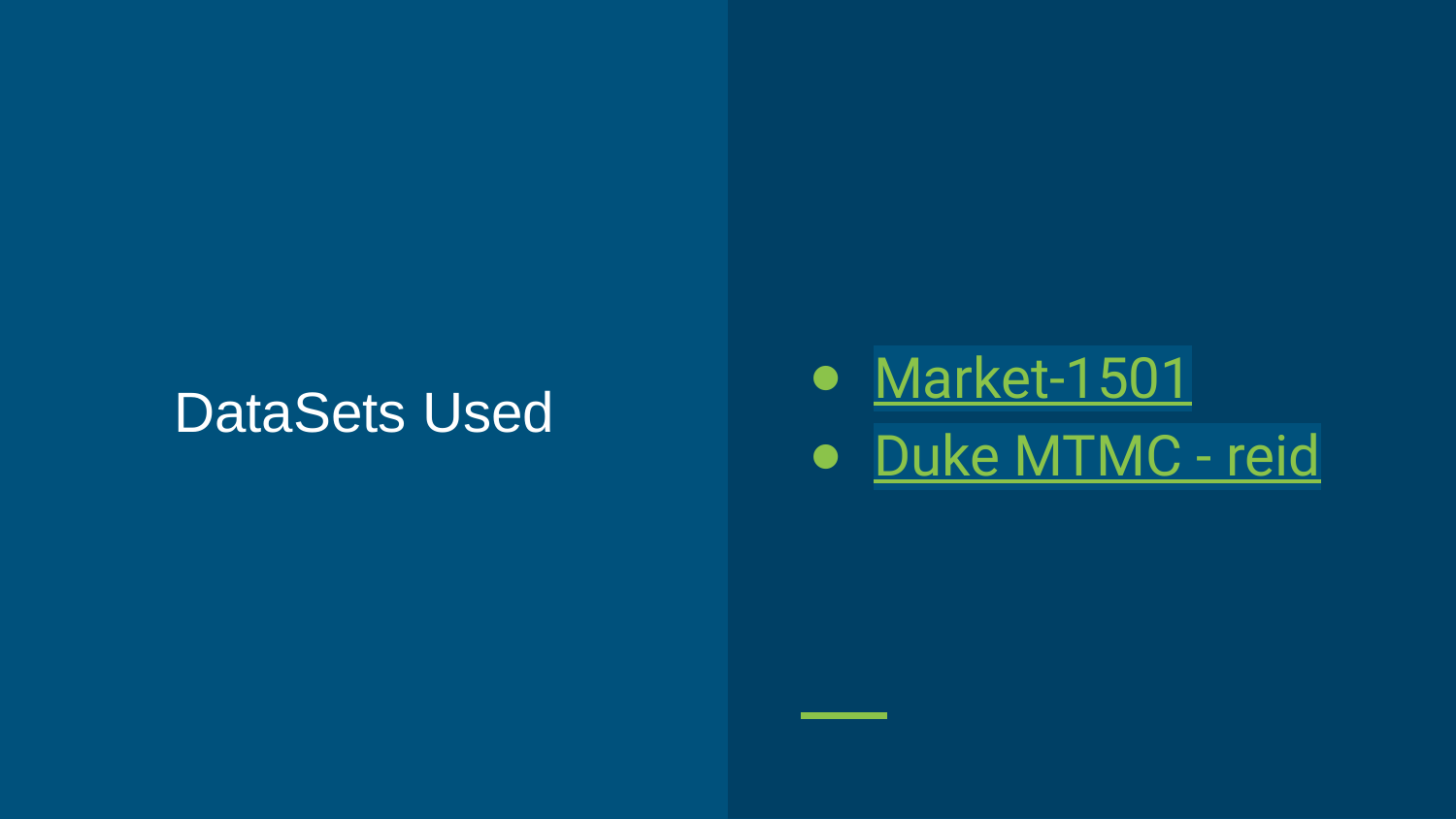

Market-1501
Duke MTMC - reid
# DataSets Used